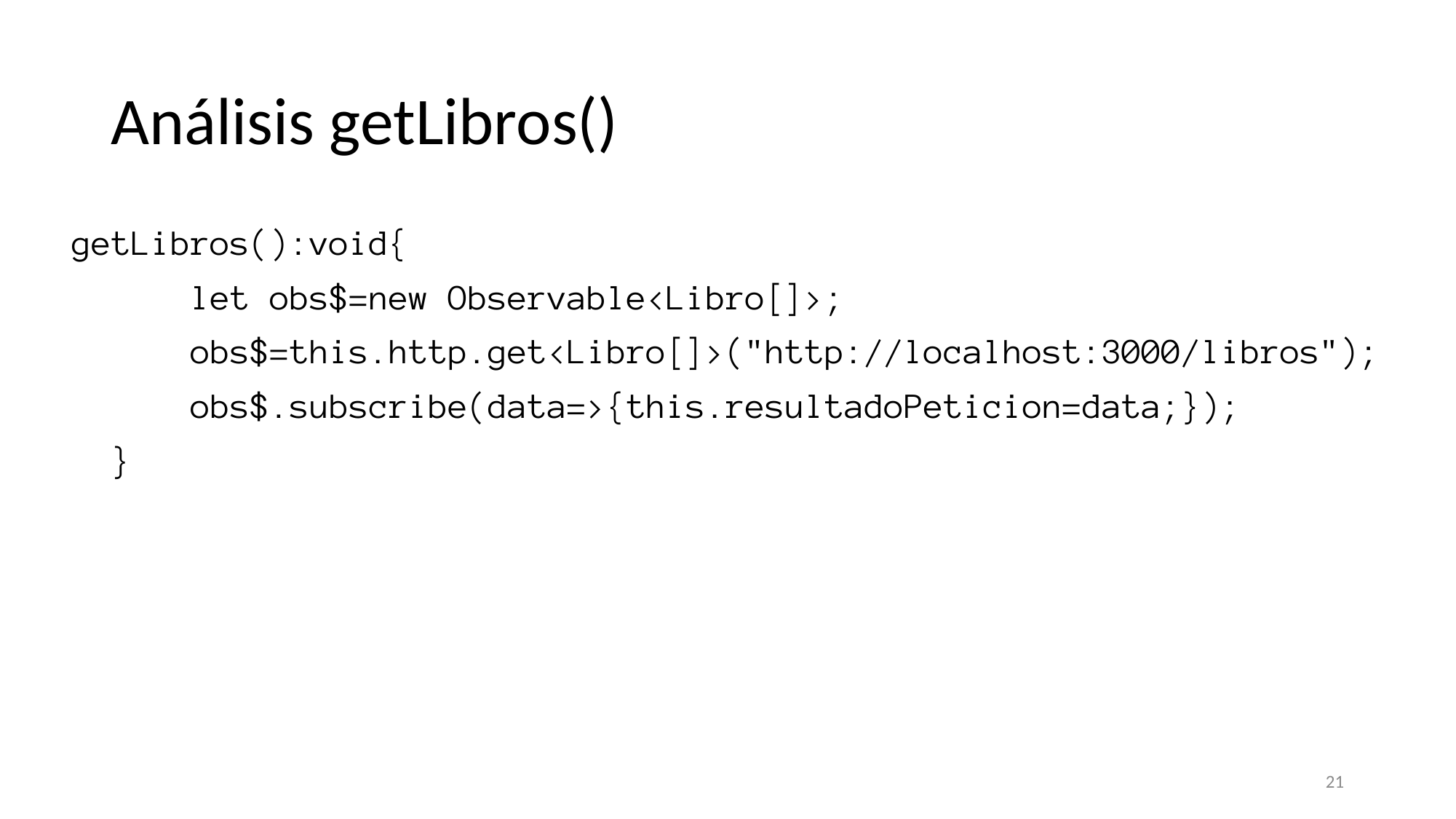

# Análisis getLibros()
getLibros():void{
      let obs$=new Observable<Libro[]>;
      obs$=this.http.get<Libro[]>("http://localhost:3000/libros");
      obs$.subscribe(data=>{this.resultadoPeticion=data;});
  }

21